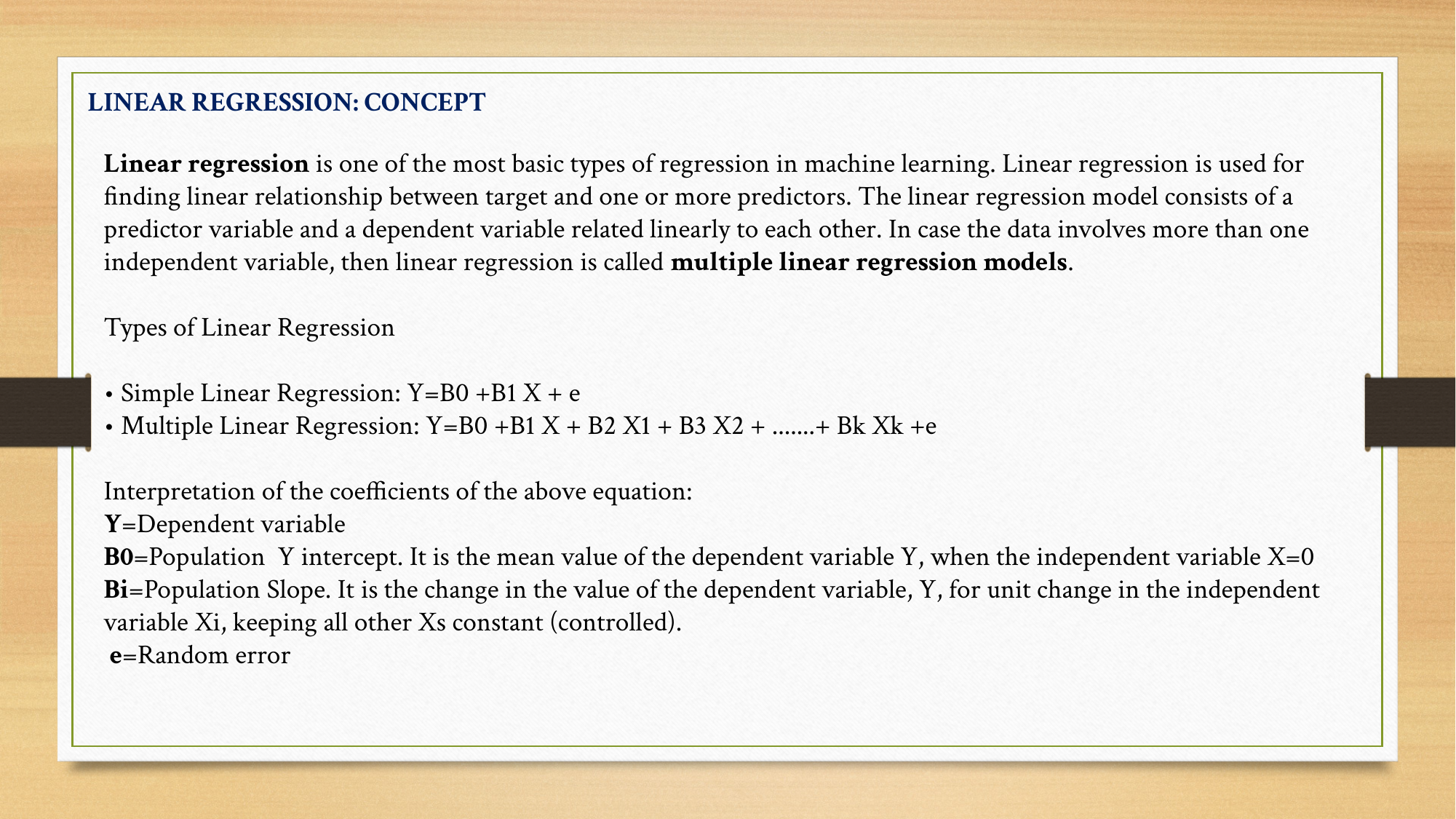

LINEAR REGRESSION: CONCEPT
Linear regression is one of the most basic types of regression in machine learning. Linear regression is used for finding linear relationship between target and one or more predictors. The linear regression model consists of a predictor variable and a dependent variable related linearly to each other. In case the data involves more than one independent variable, then linear regression is called multiple linear regression models.

Types of Linear Regression

• Simple Linear Regression: Y=B0 +B1 X + e
• Multiple Linear Regression: Y=B0 +B1 X + B2 X1 + B3 X2 + .......+ Bk Xk +e

Interpretation of the coefficients of the above equation:
Y=Dependent variable
B0=Population  Y intercept. It is the mean value of the dependent variable Y, when the independent variable X=0
Bi=Population Slope. It is the change in the value of the dependent variable, Y, for unit change in the independent variable Xi, keeping all other Xs constant (controlled).
 e=Random error